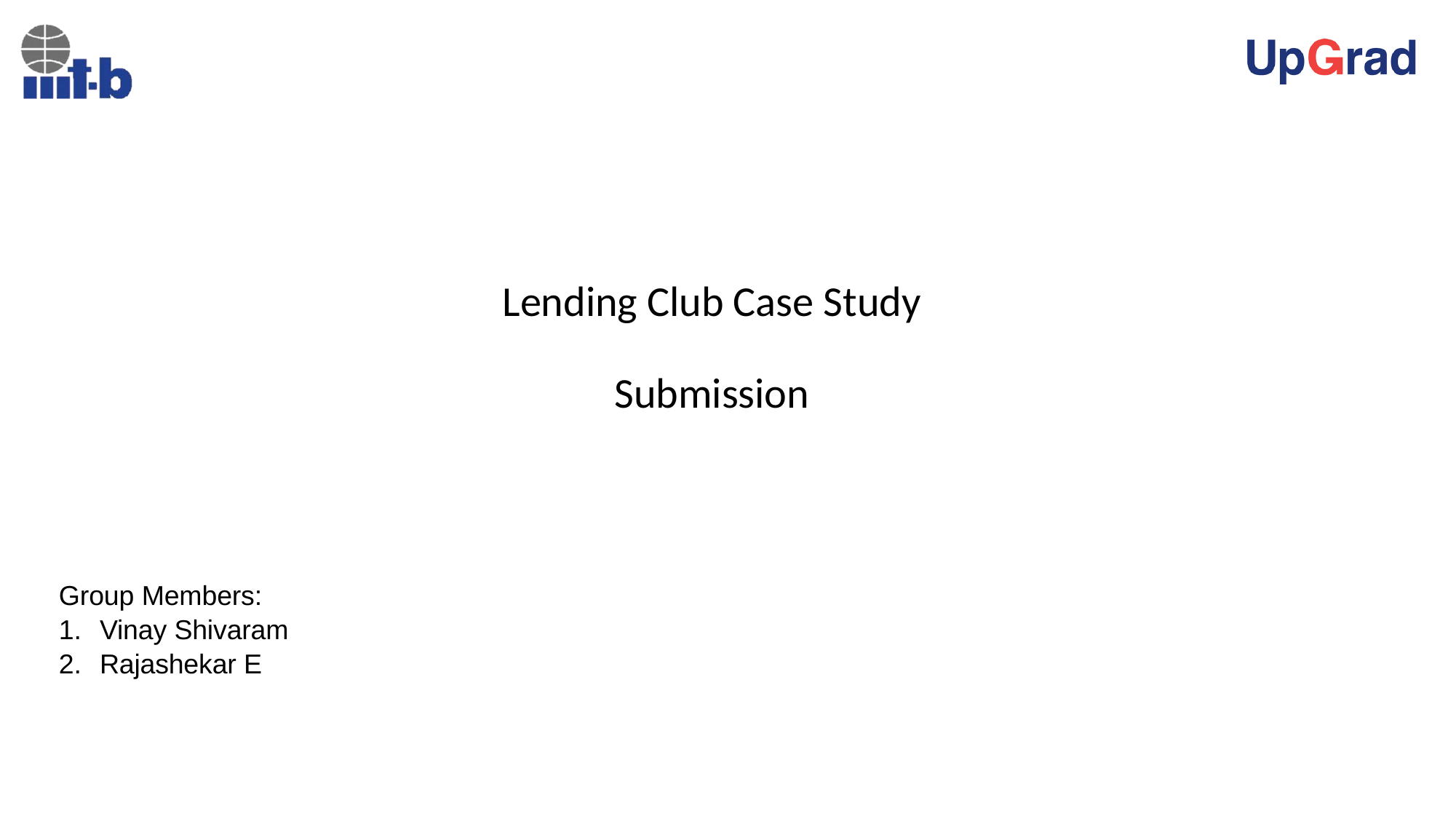

# Lending Club Case Study Submission
Group Members:
Vinay Shivaram
Rajashekar E